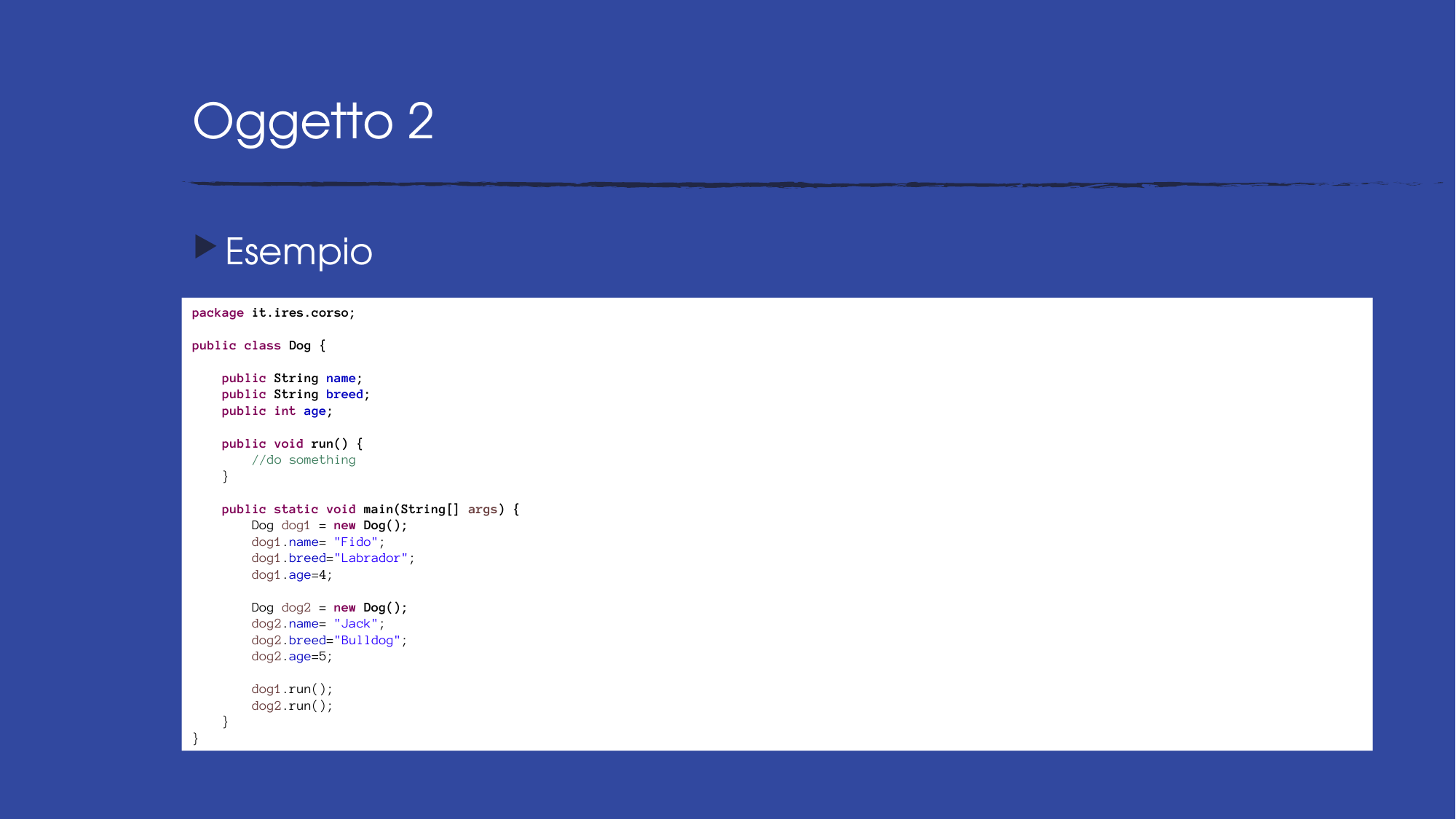

# Oggetto 2
Esempio
package it.ires.corso;

public class Dog {

    public String name;
    public String breed;
    public int age;

    public void run() {
        //do something
    }

    public static void main(String[] args) {
        Dog dog1 = new Dog();
        dog1.name= "Fido";
        dog1.breed="Labrador";
        dog1.age=4;

        Dog dog2 = new Dog();
        dog2.name= "Jack";
        dog2.breed="Bulldog";
        dog2.age=5;

        dog1.run();
        dog2.run();
    }
}